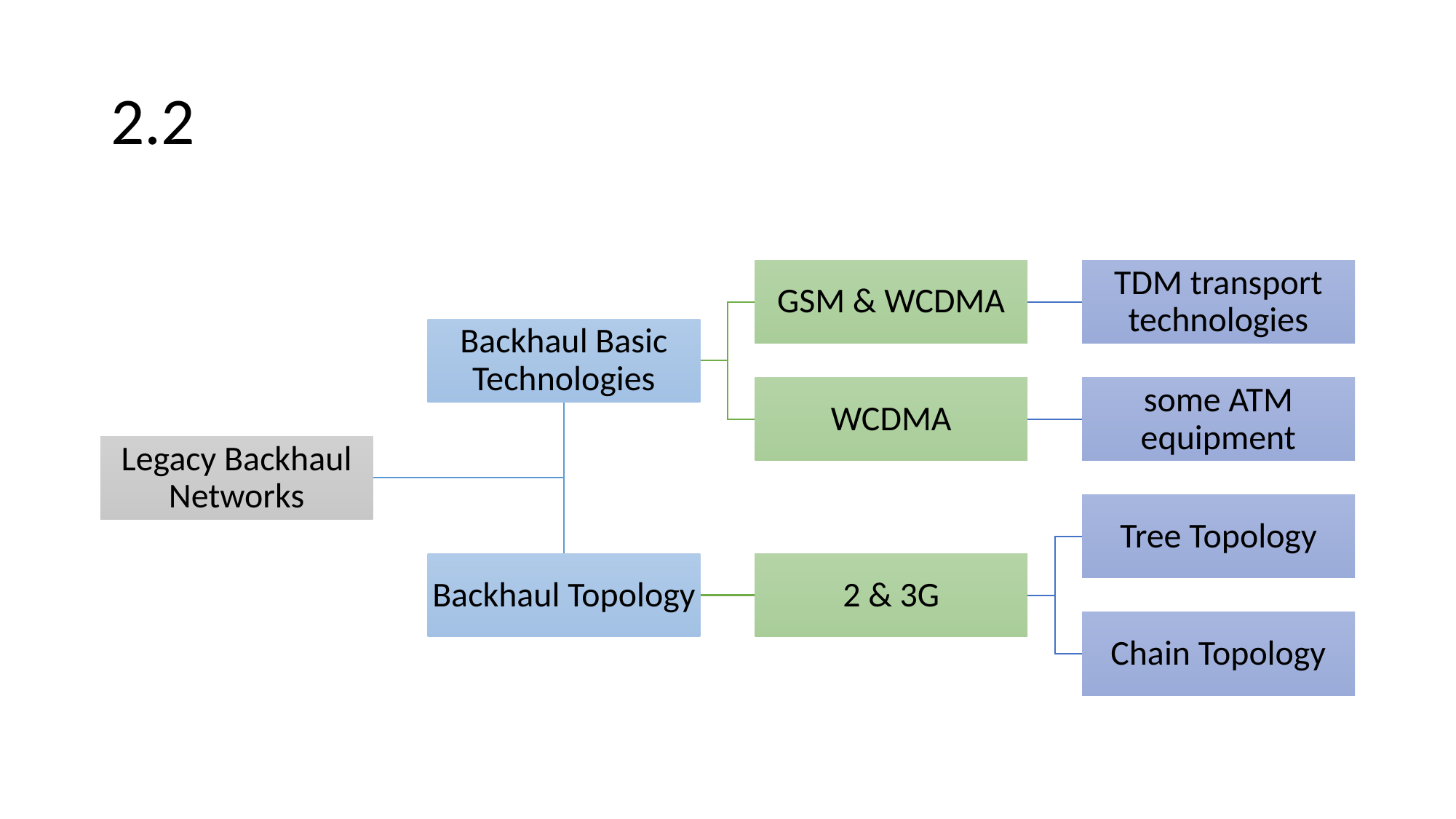

# 2.2
Legacy Backhaul Networks
Backhaul Basic Technologies
GSM & WCDMA
TDM transport technologies
WCDMA
some ATM equipment
Backhaul Topology
2 & 3G
Tree Topology
Chain Topology